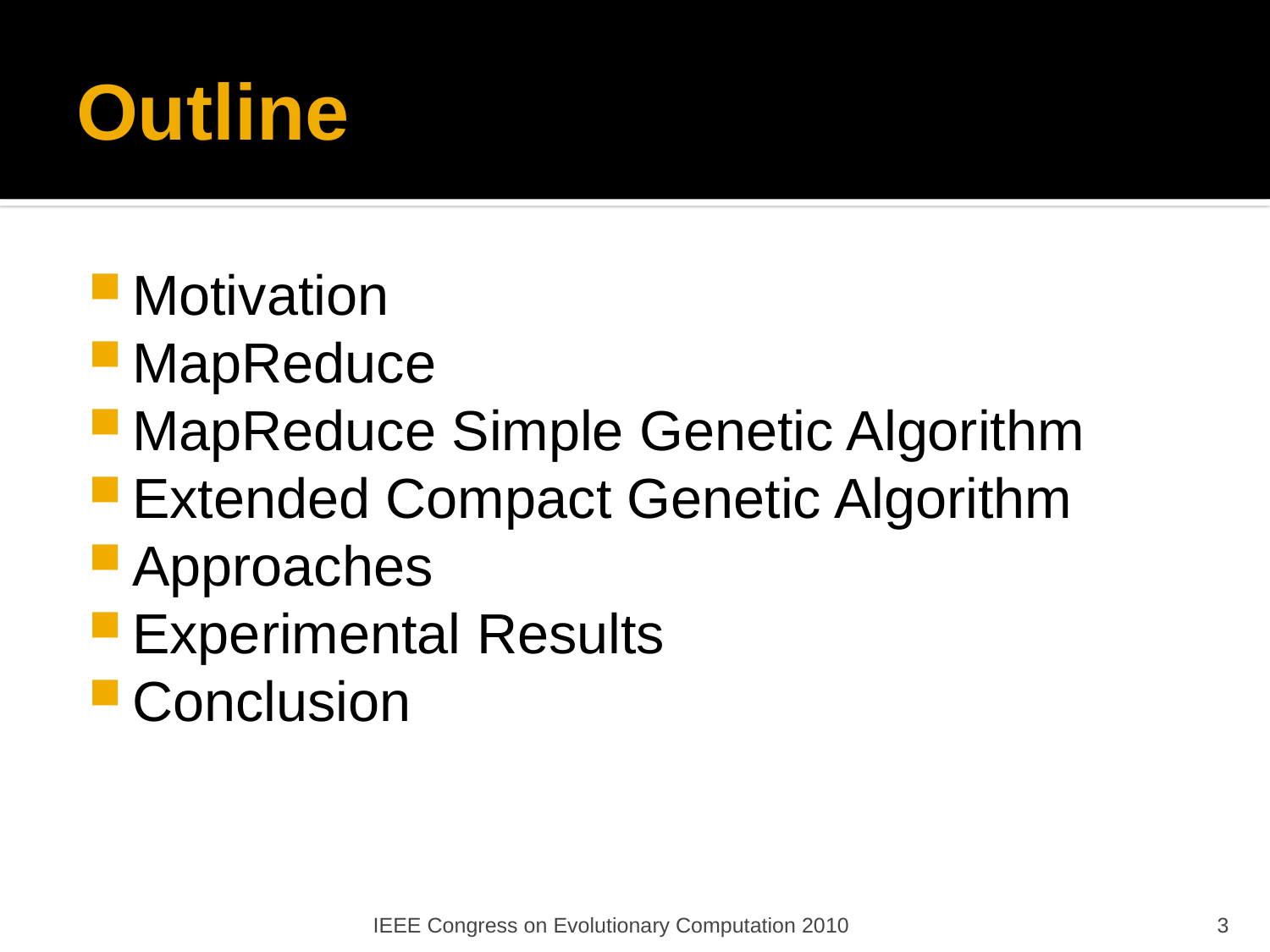

# Outline
Motivation
MapReduce
MapReduce Simple Genetic Algorithm
Extended Compact Genetic Algorithm
Approaches
Experimental Results
Conclusion
IEEE Congress on Evolutionary Computation 2010
3